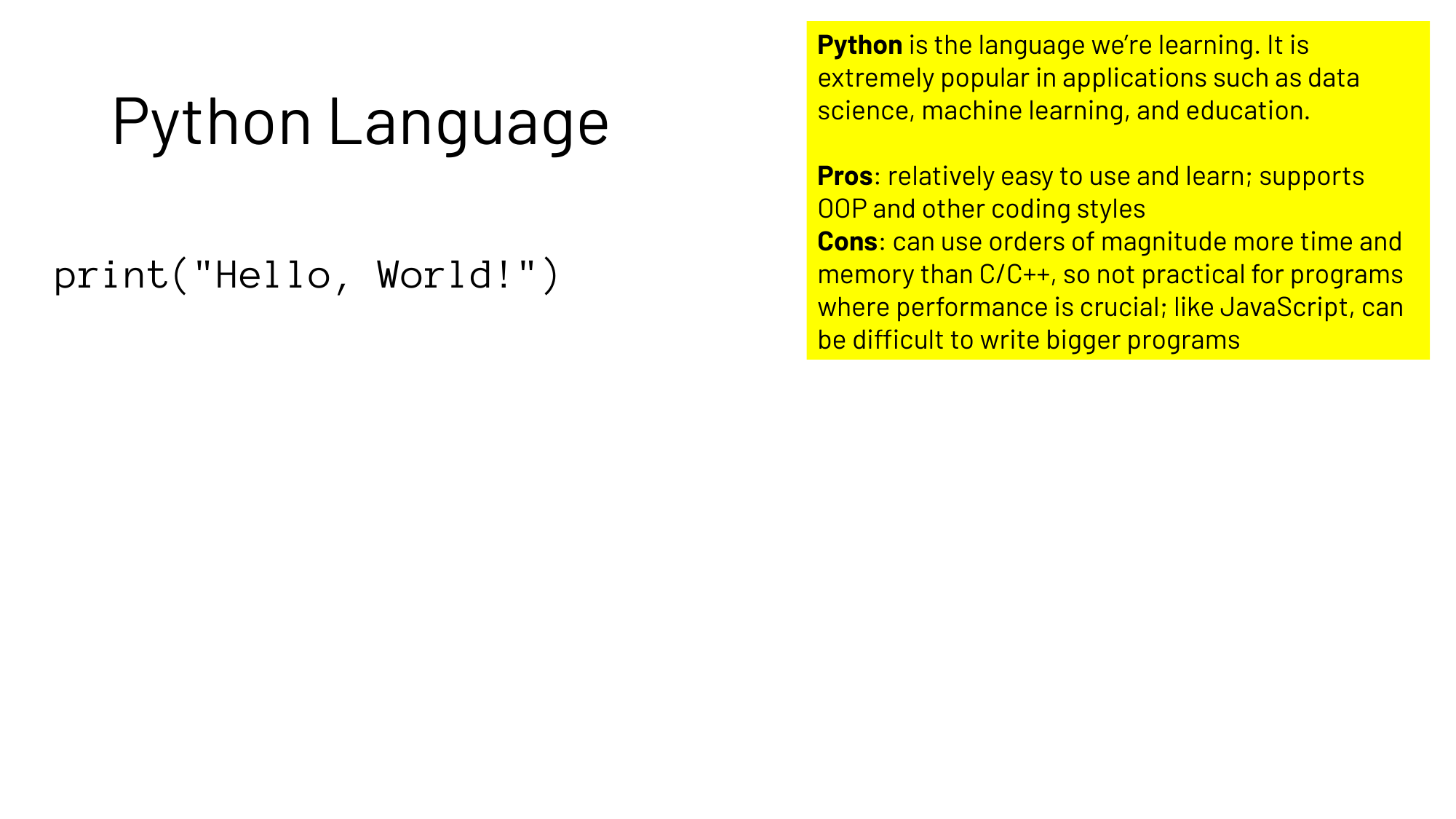

Python is the language we’re learning. It is extremely popular in applications such as data science, machine learning, and education.

Pros: relatively easy to use and learn; supports OOP and other coding styles
Cons: can use orders of magnitude more time and memory than C/C++, so not practical for programs where performance is crucial; like JavaScript, can be difficult to write bigger programs
# Python Language
print("Hello, World!")